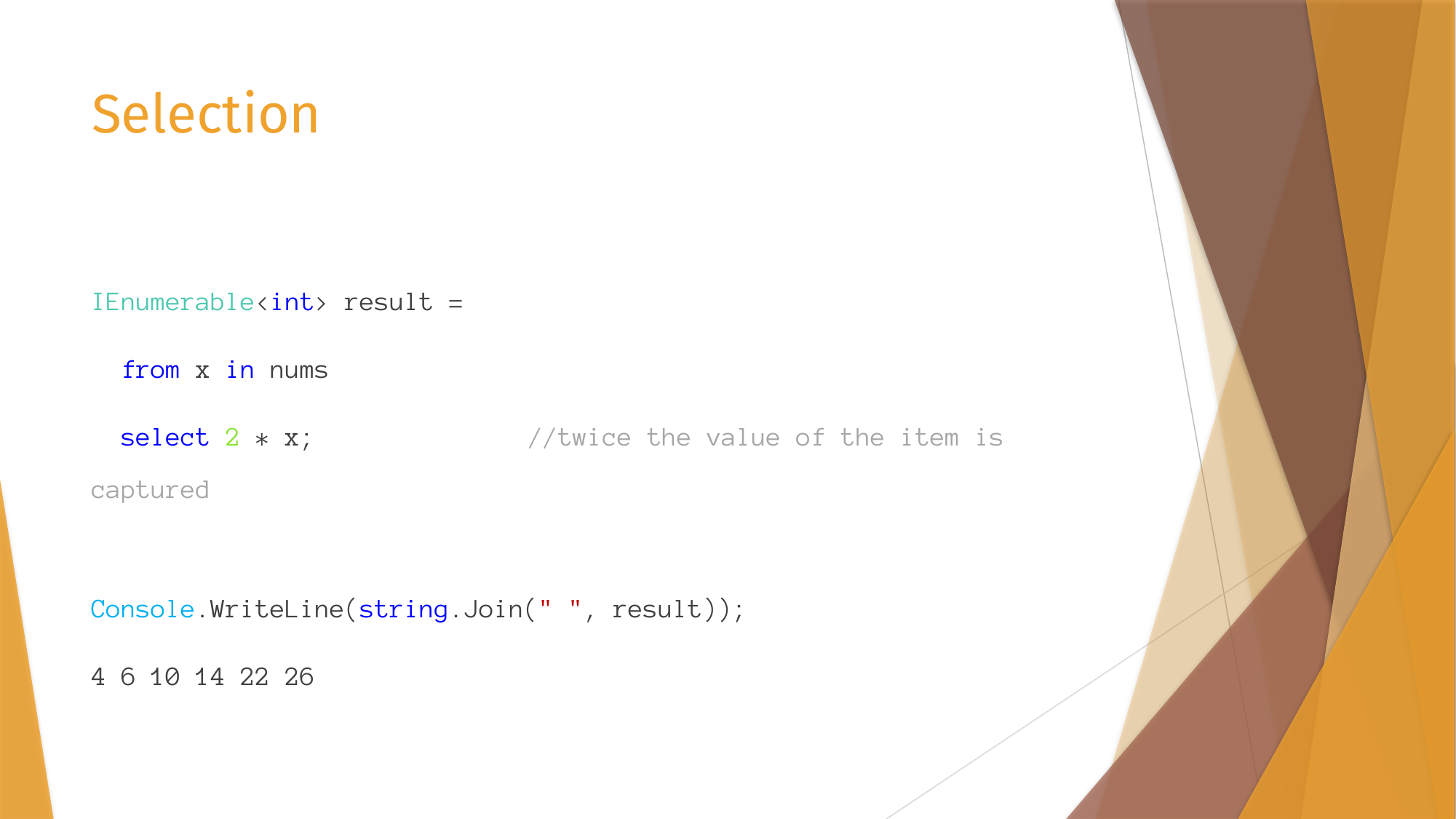

# Selection
IEnumerable<int> result =
  from x in nums
  select 2 * x; 		//twice the value of the item is captured
Console.WriteLine(string.Join(" ", result));
4 6 10 14 22 26